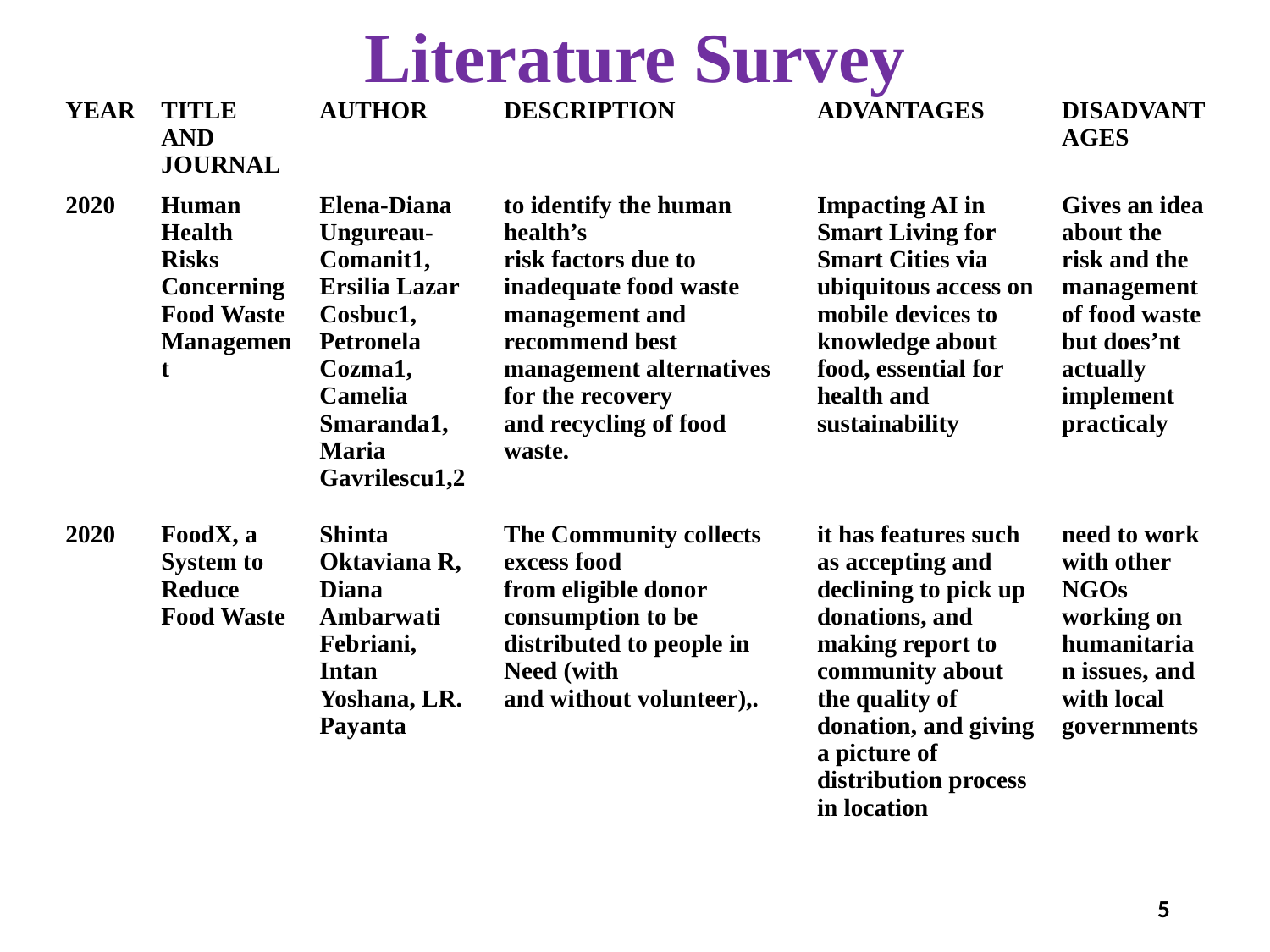

# Literature Survey
| YEAR | TITLE AND JOURNAL | AUTHOR | DESCRIPTION | ADVANTAGES | DISADVANTAGES |
| --- | --- | --- | --- | --- | --- |
| 2020 | Human Health Risks Concerning Food Waste Management | Elena-Diana Ungureau-Comanit1, Ersilia Lazar Cosbuc1, Petronela Cozma1, Camelia Smaranda1, Maria Gavrilescu1,2 | to identify the human health’s risk factors due to inadequate food waste management and recommend best management alternatives for the recovery and recycling of food waste. | Impacting AI in Smart Living for Smart Cities via ubiquitous access on mobile devices to knowledge about food, essential for health and sustainability | Gives an idea about the risk and the management of food waste but does’nt actually implement practicaly |
| 2020 | FoodX, a System to Reduce Food Waste | Shinta Oktaviana R, Diana Ambarwati Febriani, Intan Yoshana, LR. Payanta | The Community collects excess food from eligible donor consumption to be distributed to people in Need (with and without volunteer),. | it has features such as accepting and declining to pick up donations, and making report to community about the quality of donation, and giving a picture of distribution process in location | need to work with other NGOs working on humanitarian issues, and with local governments |
5